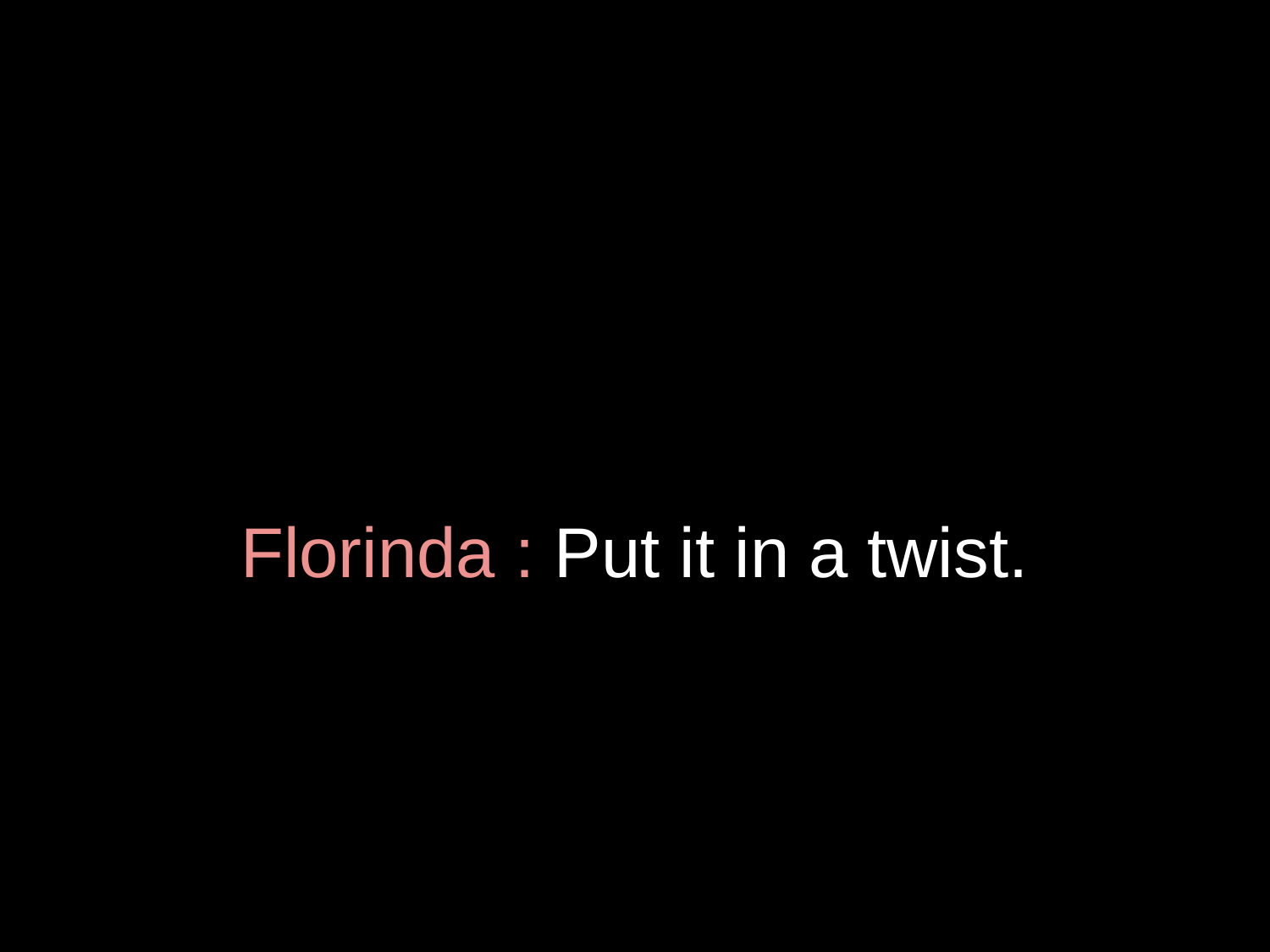

# Florinda : Put it in a twist.